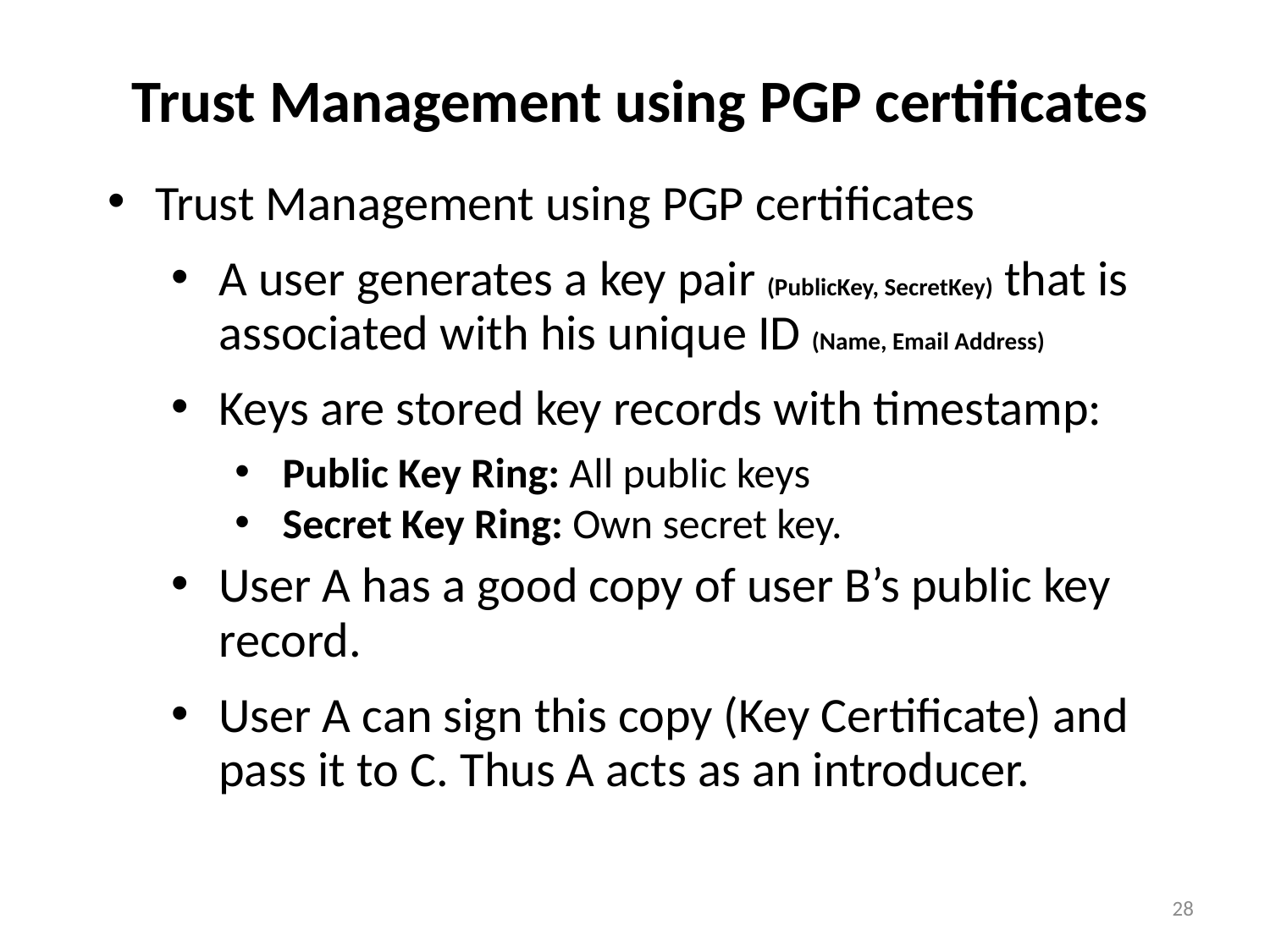

# Trust Management using PGP certificates
Trust Management using PGP certificates
A user generates a key pair (PublicKey, SecretKey) that is associated with his unique ID (Name, Email Address)
Keys are stored key records with timestamp:
Public Key Ring: All public keys
Secret Key Ring: Own secret key.
User A has a good copy of user B’s public key record.
User A can sign this copy (Key Certificate) and pass it to C. Thus A acts as an introducer.

28